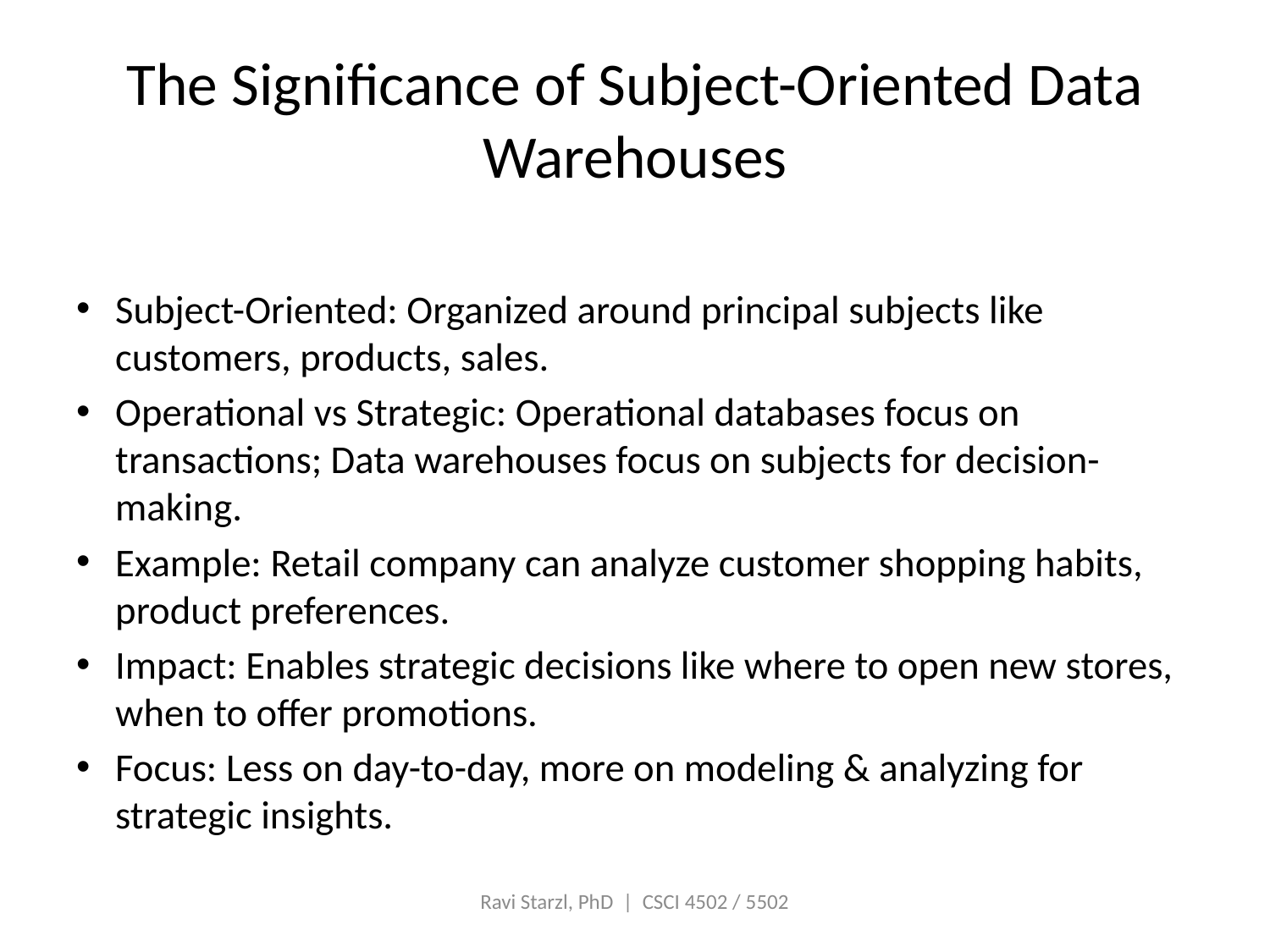

# The Significance of Subject-Oriented Data Warehouses

Subject-Oriented: Organized around principal subjects like customers, products, sales.
Operational vs Strategic: Operational databases focus on transactions; Data warehouses focus on subjects for decision-making.
Example: Retail company can analyze customer shopping habits, product preferences.
Impact: Enables strategic decisions like where to open new stores, when to offer promotions.
Focus: Less on day-to-day, more on modeling & analyzing for strategic insights.
Ravi Starzl, PhD  |  CSCI 4502 / 5502